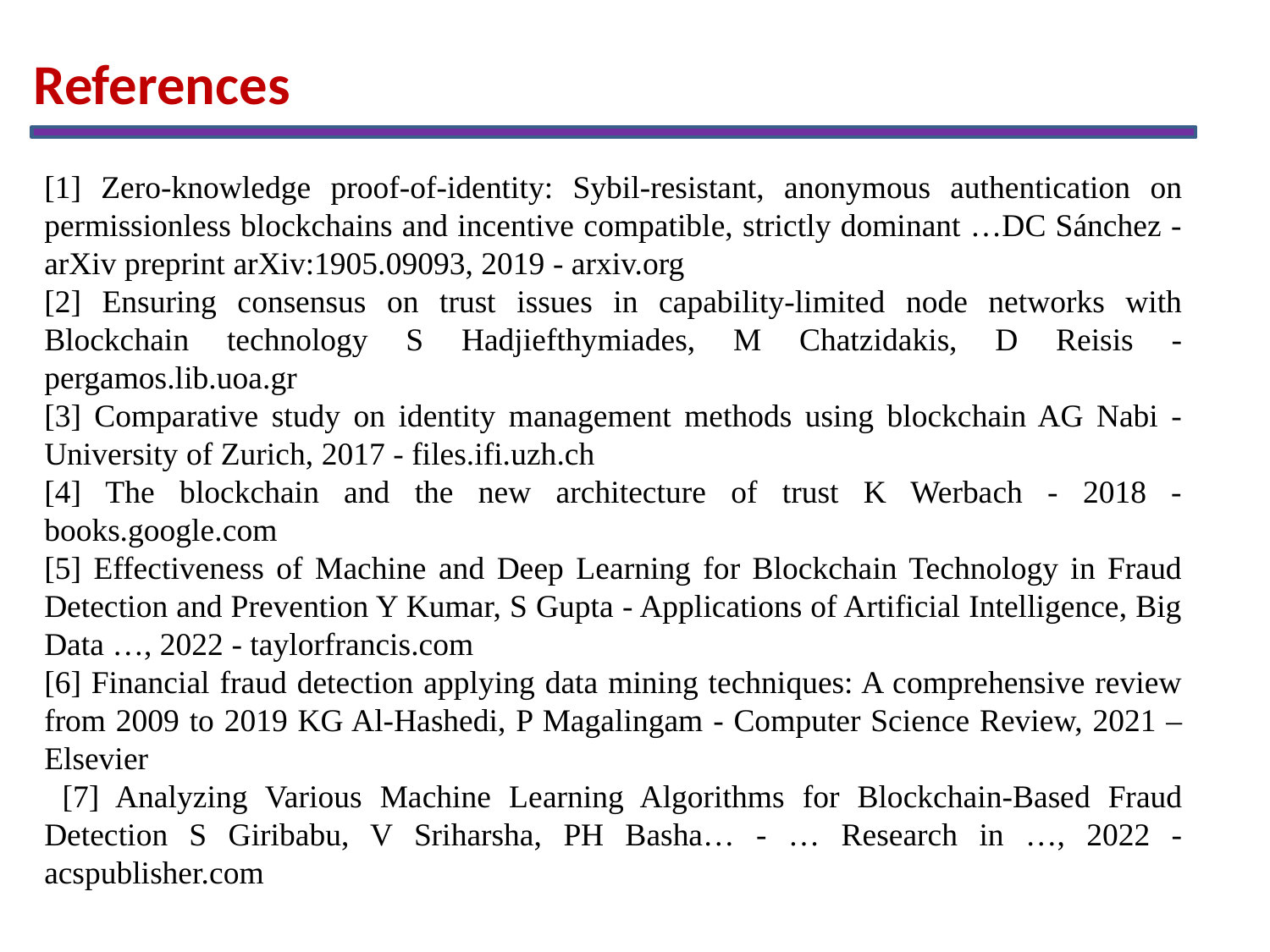

References

[1] Zero-knowledge proof-of-identity: Sybil-resistant, anonymous authentication on permissionless blockchains and incentive compatible, strictly dominant …DC Sánchez - arXiv preprint arXiv:1905.09093, 2019 - arxiv.org
[2] Ensuring consensus on trust issues in capability-limited node networks with Blockchain technology S Hadjiefthymiades, M Chatzidakis, D Reisis - pergamos.lib.uoa.gr
[3] Comparative study on identity management methods using blockchain AG Nabi - University of Zurich, 2017 - files.ifi.uzh.ch
[4] The blockchain and the new architecture of trust K Werbach - 2018 - books.google.com
[5] Effectiveness of Machine and Deep Learning for Blockchain Technology in Fraud Detection and Prevention Y Kumar, S Gupta - Applications of Artificial Intelligence, Big Data …, 2022 - taylorfrancis.com
[6] Financial fraud detection applying data mining techniques: A comprehensive review from 2009 to 2019 KG Al-Hashedi, P Magalingam - Computer Science Review, 2021 – Elsevier
 [7] Analyzing Various Machine Learning Algorithms for Blockchain-Based Fraud Detection S Giribabu, V Sriharsha, PH Basha… - … Research in …, 2022 - acspublisher.com